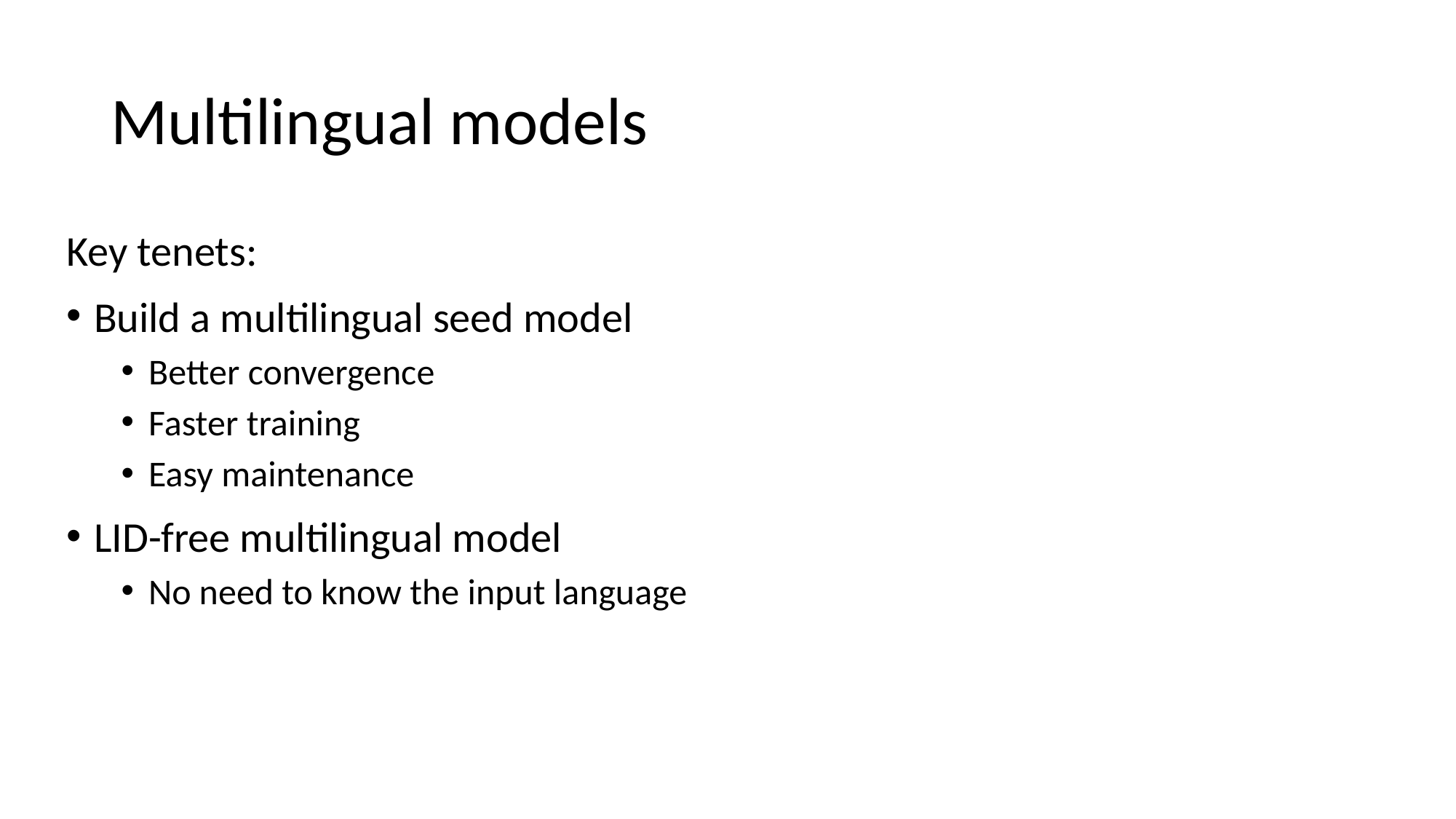

# Multilingual models
Key tenets:
Build a multilingual seed model
Better convergence
Faster training
Easy maintenance
LID-free multilingual model
No need to know the input language